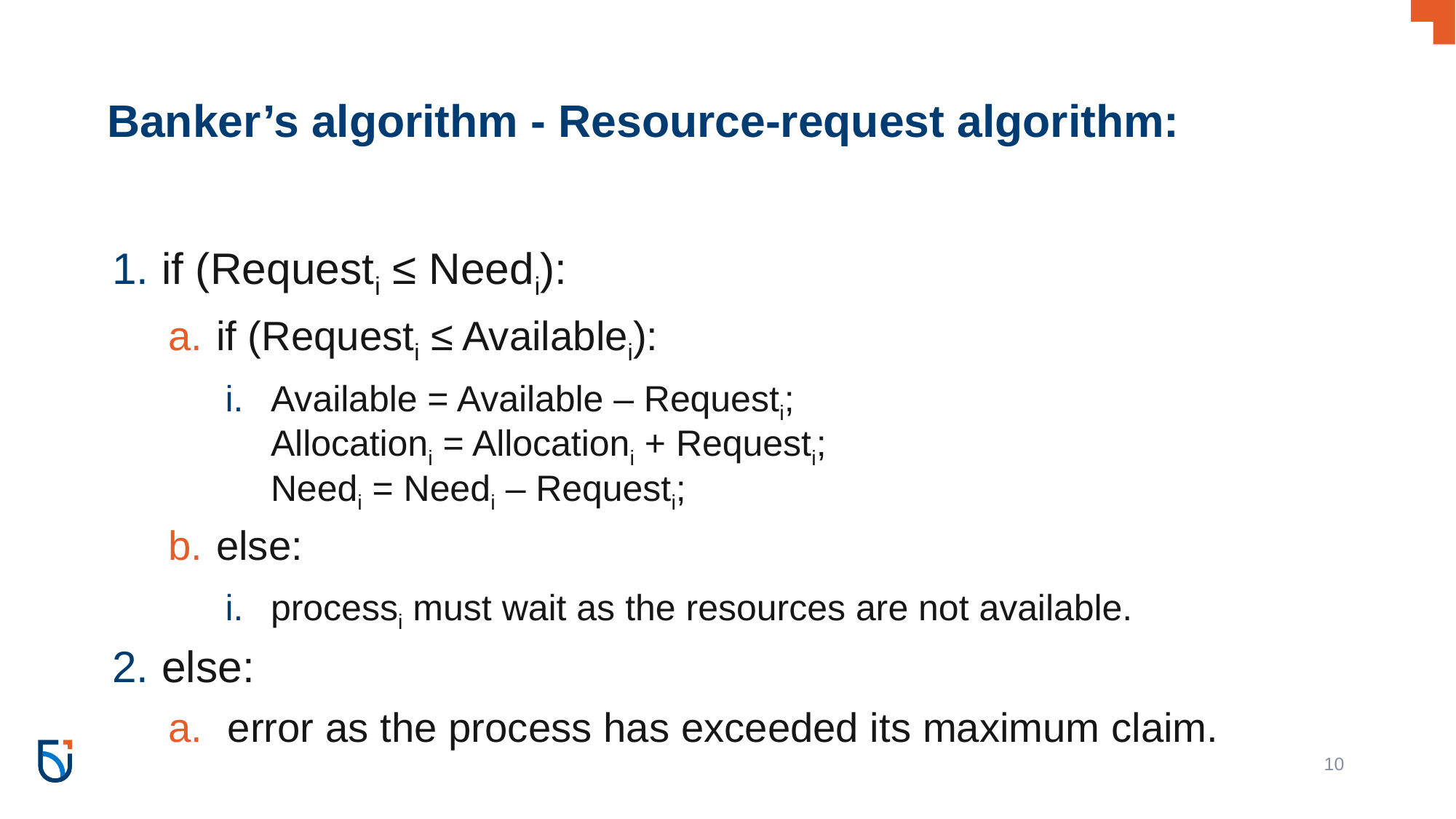

# Banker’s algorithm - Resource-request algorithm:
if (Requesti ≤ Needi):
if (Requesti ≤ Availablei):
Available = Available – Requesti;
Allocationi = Allocationi + Requesti;
Needi = Needi – Requesti;
else:
processi must wait as the resources are not available.
else:
 error as the process has exceeded its maximum claim.
10